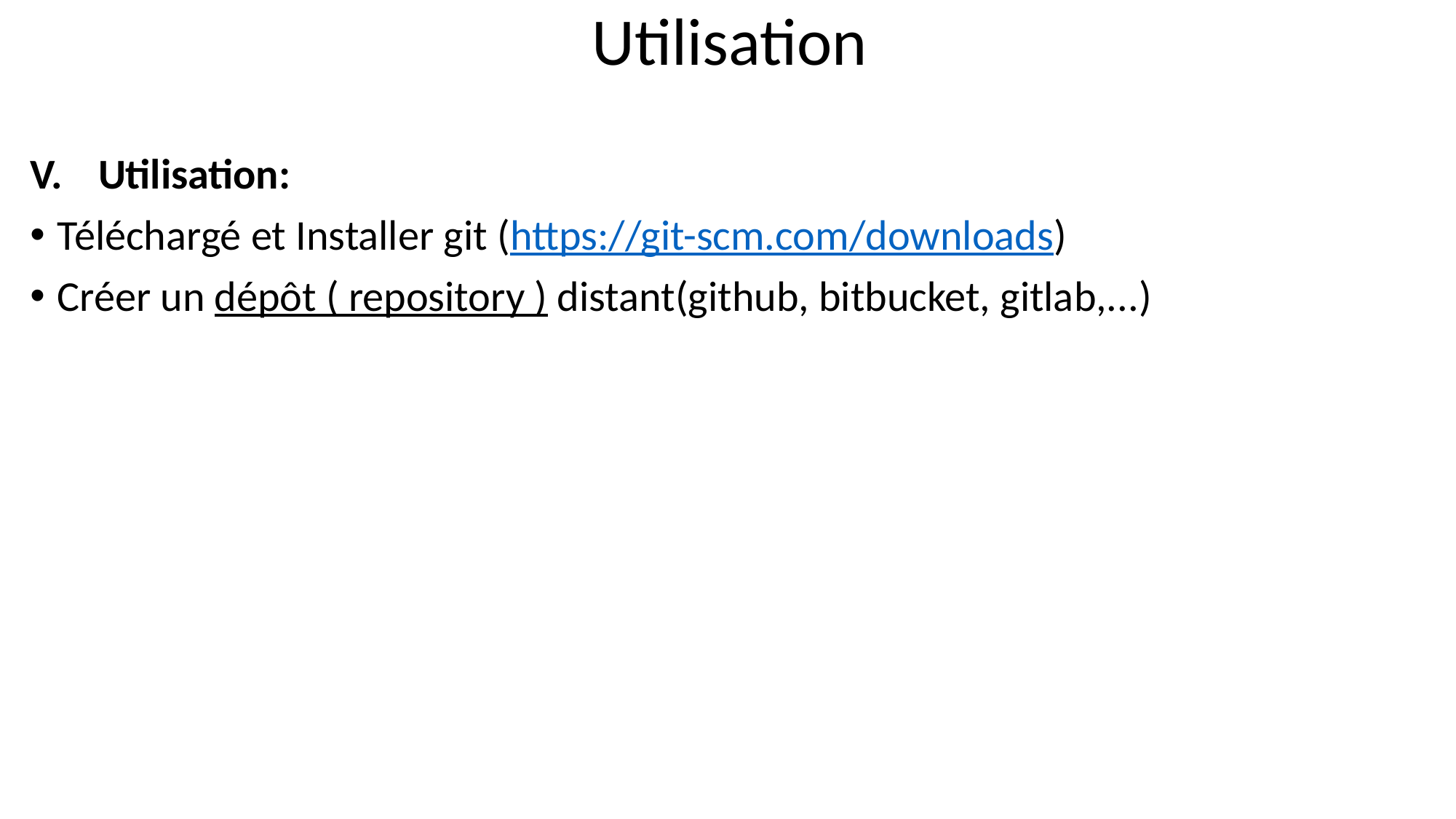

# Utilisation
Utilisation:
Téléchargé et Installer git (https://git-scm.com/downloads)
Créer un dépôt ( repository ) distant(github, bitbucket, gitlab,...)